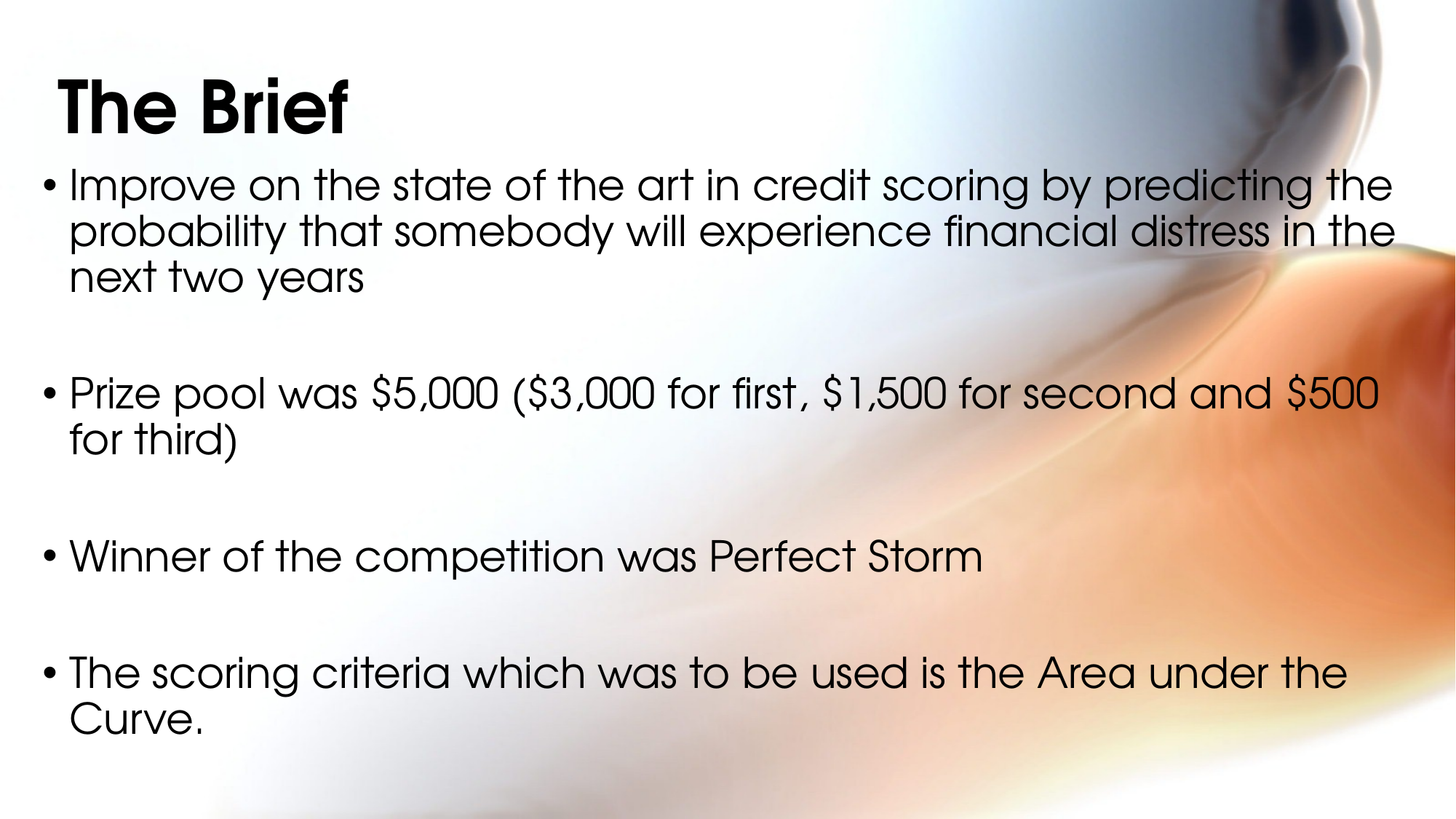

The Brief
Improve on the state of the art in credit scoring by predicting the probability that somebody will experience financial distress in the next two years

Prize pool was $5,000 ($3,000 for first, $1,500 for second and $500 for third)

Winner of the competition was Perfect Storm

The scoring criteria which was to be used is the Area under the Curve.